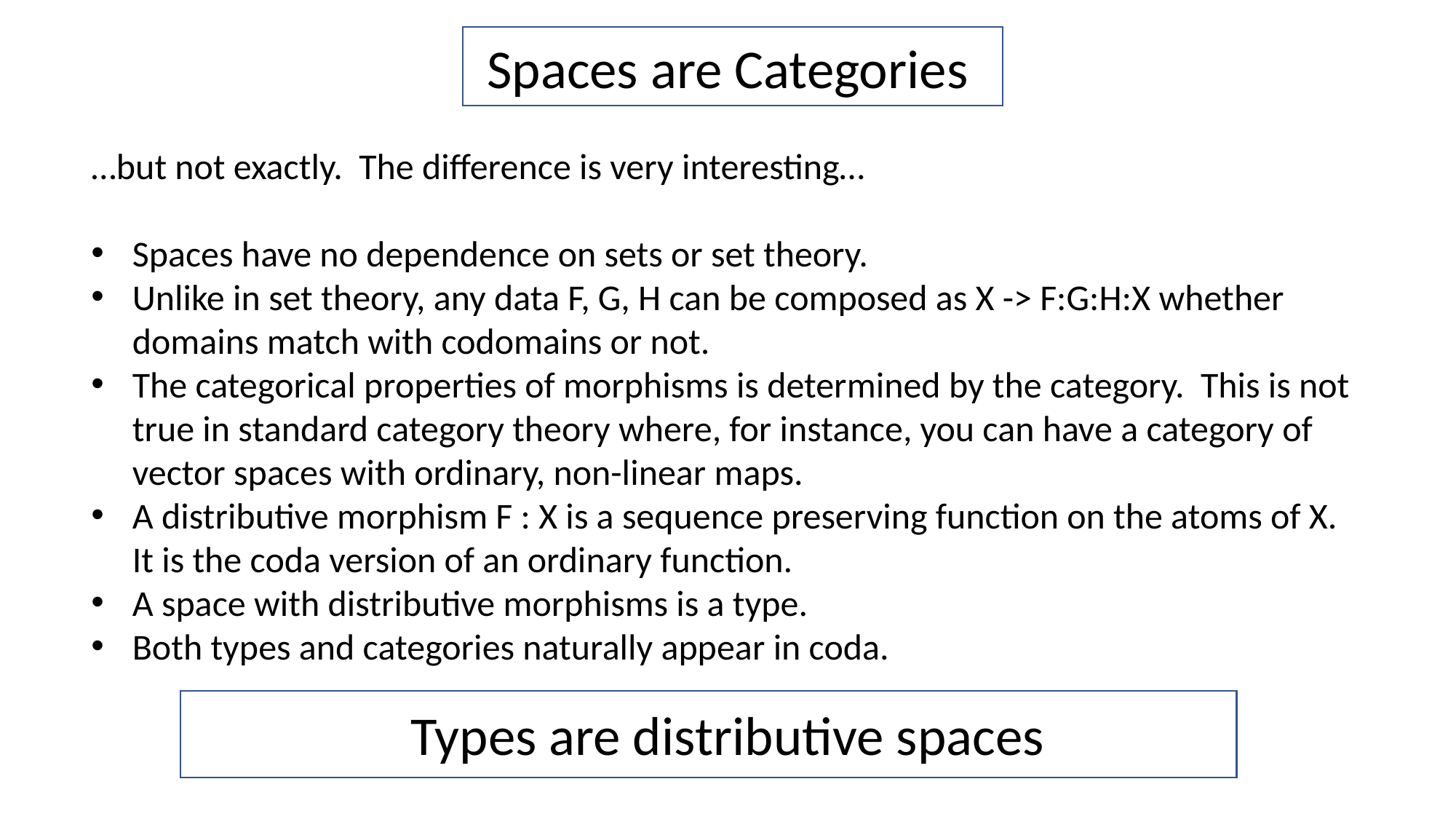

Spaces are Categories
…but not exactly.  The difference is very interesting…

Spaces have no dependence on sets or set theory.
Unlike in set theory, any data F, G, H can be composed as X -> F:G:H:X whether domains match with codomains or not.
The categorical properties of morphisms is determined by the category.  This is not true in standard category theory where, for instance, you can have a category of vector spaces with ordinary, non-linear maps.
A distributive morphism F : X is a sequence preserving function on the atoms of X.  It is the coda version of an ordinary function.
A space with distributive morphisms is a type.
Both types and categories naturally appear in coda.

Types are distributive spaces